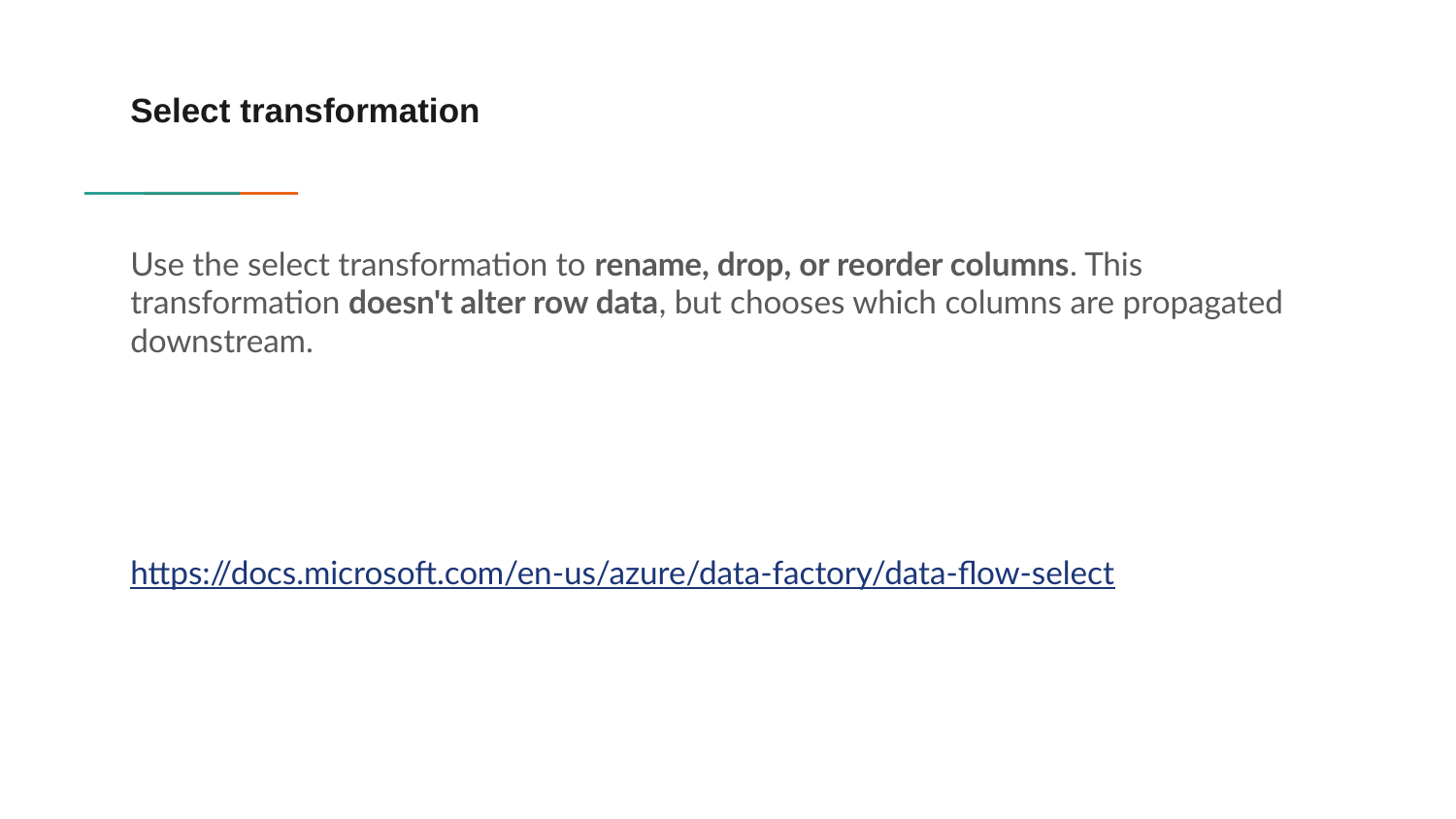

# Select transformation

Use the select transformation to rename, drop, or reorder columns. This transformation doesn't alter row data, but chooses which columns are propagated downstream.

https://docs.microsoft.com/en-us/azure/data-factory/data-flow-select